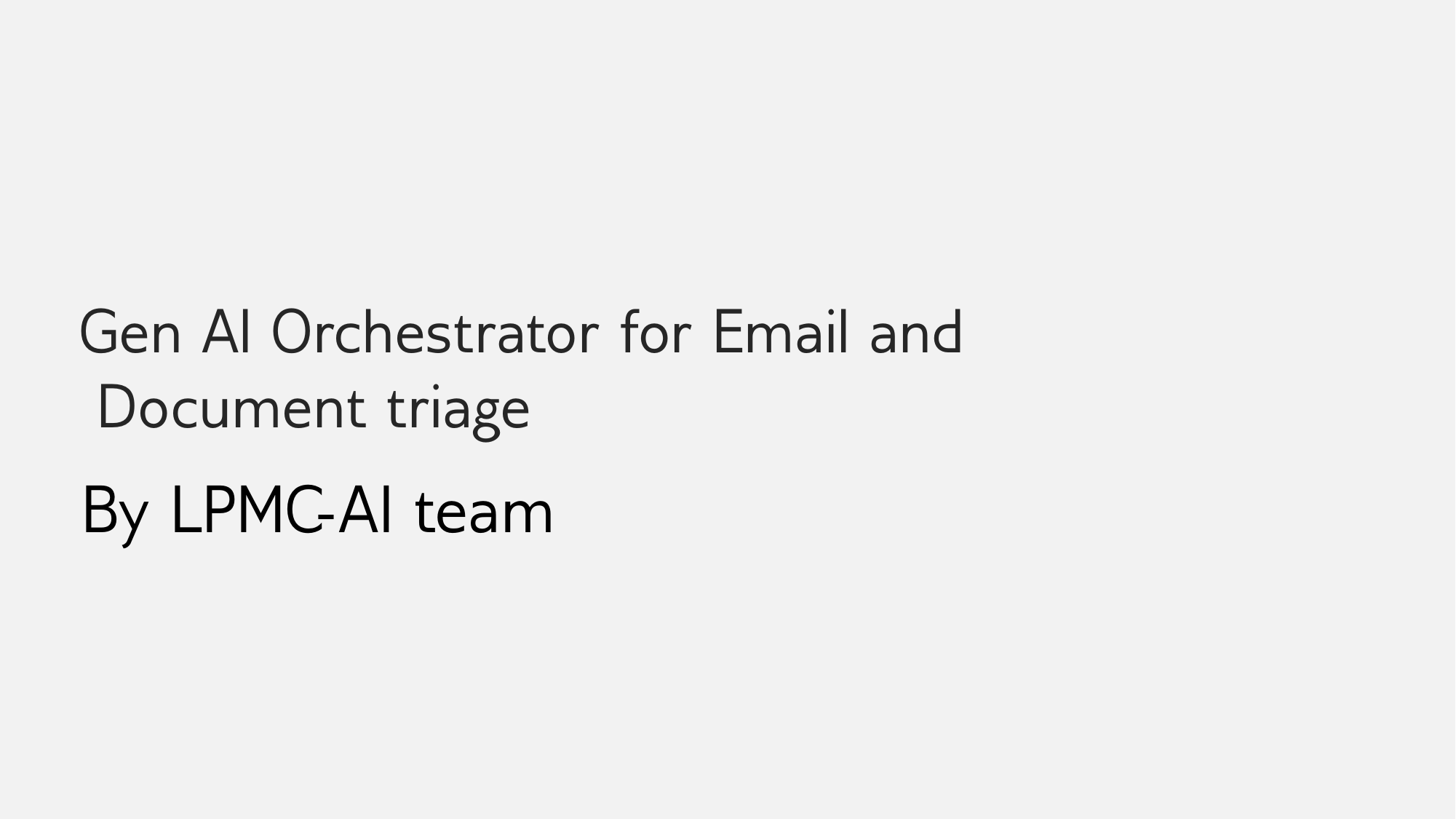

Gen AI Orchestrator for Email and  Document triage
By LPMC-AI team